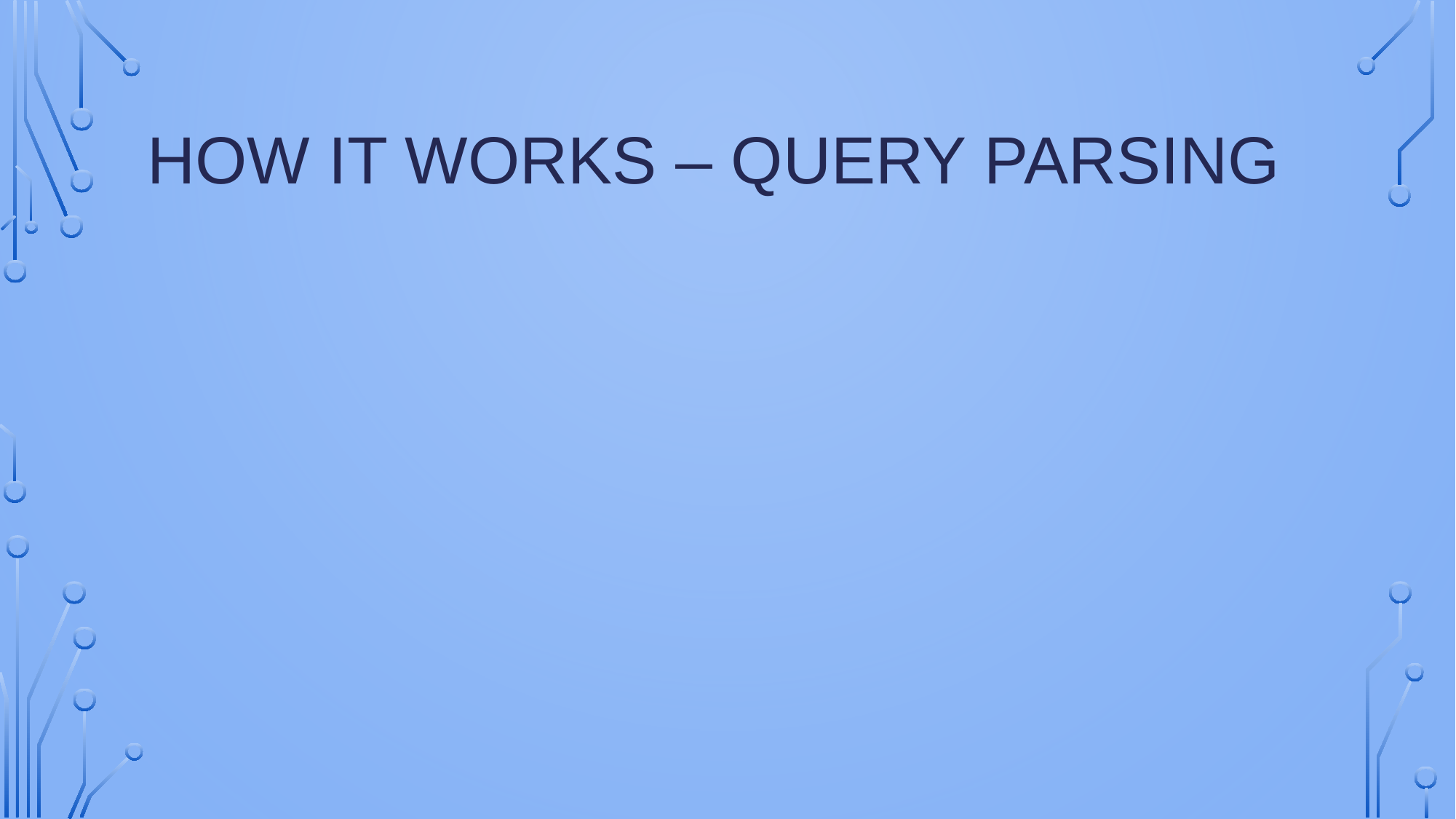

# How it works – Query Parsing